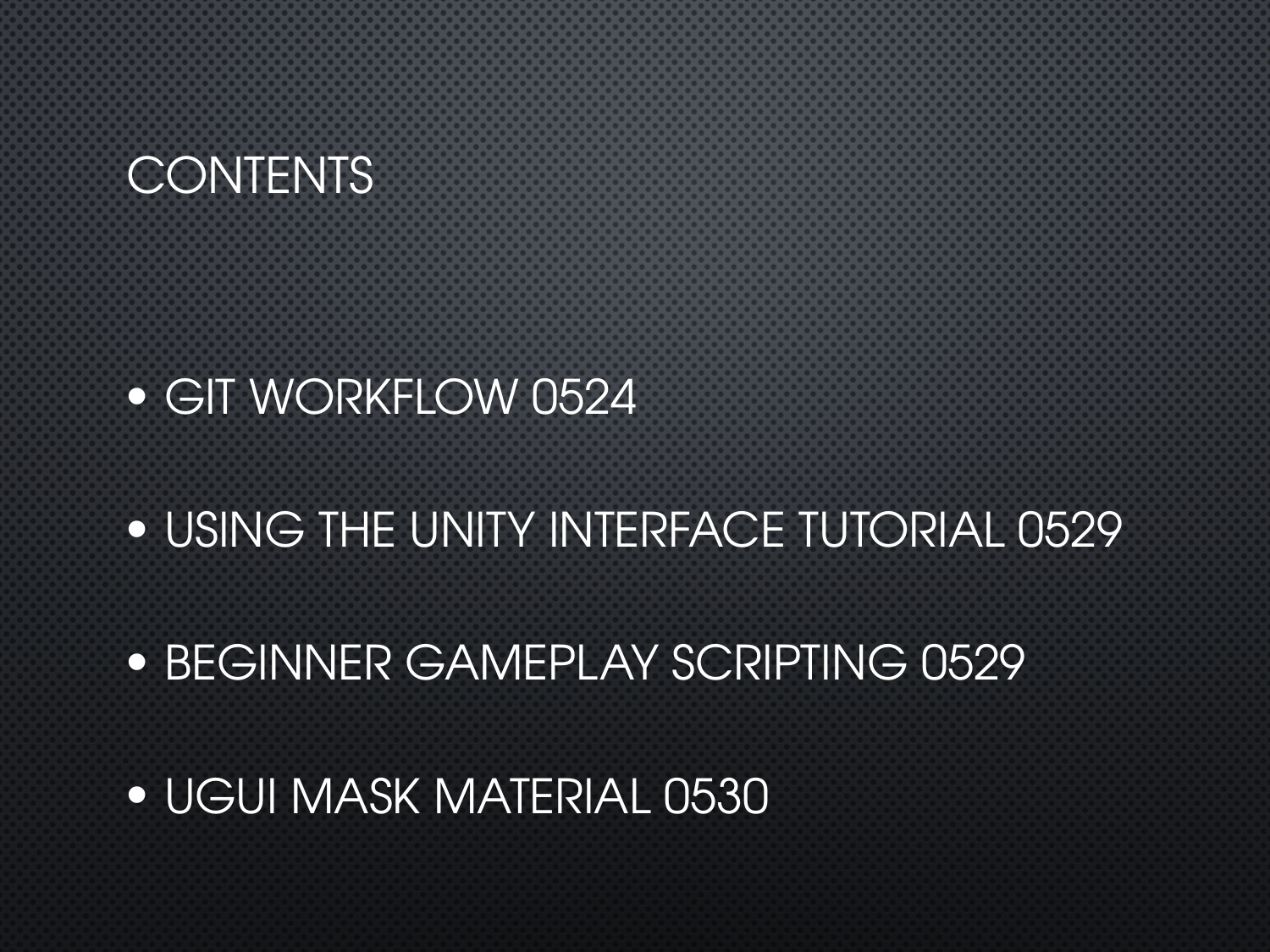

# Contents
Git Workflow 0524
Using the Unity Interface Tutorial 0529
Beginner Gameplay Scripting 0529
UGUI Mask Material 0530